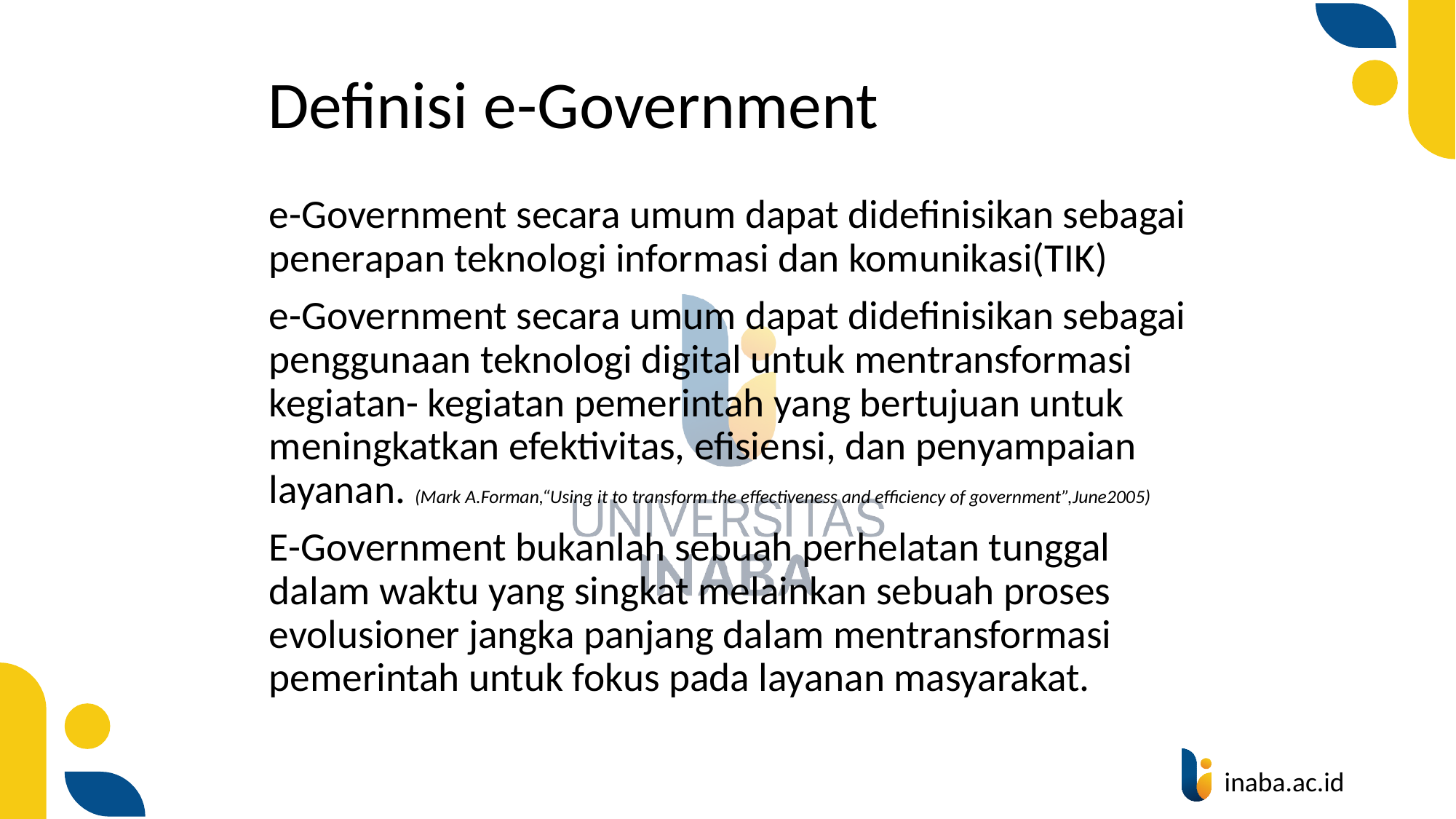

# Definisi e-Government
e-Government secara umum dapat didefinisikan sebagai penerapan teknologi informasi dan komunikasi(TIK)
e-Government secara umum dapat didefinisikan sebagai penggunaan teknologi digital untuk mentransformasi kegiatan- kegiatan pemerintah yang bertujuan untuk meningkatkan efektivitas, efisiensi, dan penyampaian layanan. (Mark A.Forman,“Using it to transform the effectiveness and efficiency of government”,June2005)
E-Government bukanlah sebuah perhelatan tunggal dalam waktu yang singkat melainkan sebuah proses evolusioner jangka panjang dalam mentransformasi pemerintah untuk fokus pada layanan masyarakat.
6